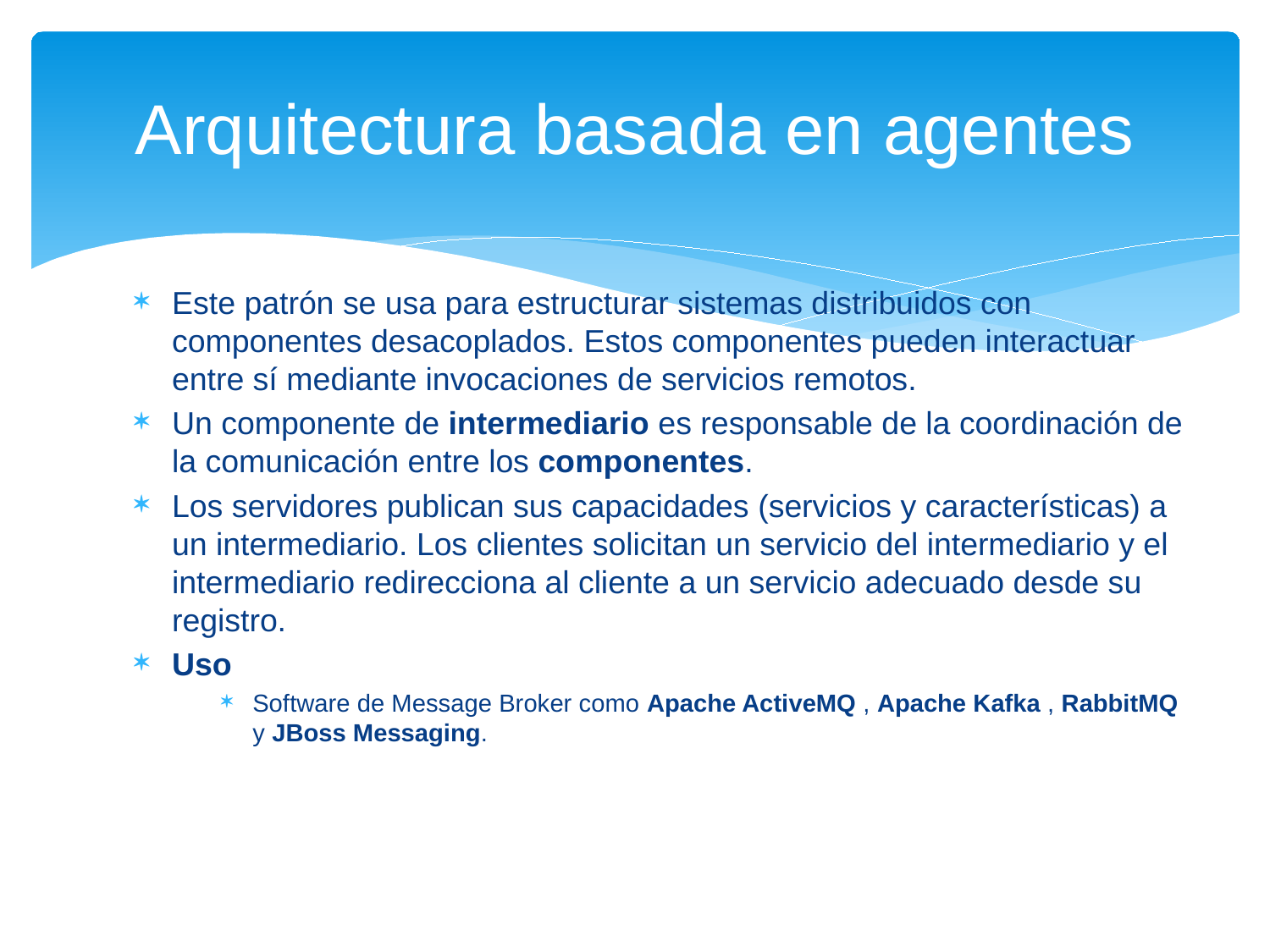

# Arquitectura basada en agentes
Este patrón se usa para estructurar sistemas distribuidos con componentes desacoplados. Estos componentes pueden interactuar entre sí mediante invocaciones de servicios remotos.
Un componente de intermediario es responsable de la coordinación de la comunicación entre los componentes.
Los servidores publican sus capacidades (servicios y características) a un intermediario. Los clientes solicitan un servicio del intermediario y el intermediario redirecciona al cliente a un servicio adecuado desde su registro.
Uso
Software de Message Broker como Apache ActiveMQ , Apache Kafka , RabbitMQ y JBoss Messaging.